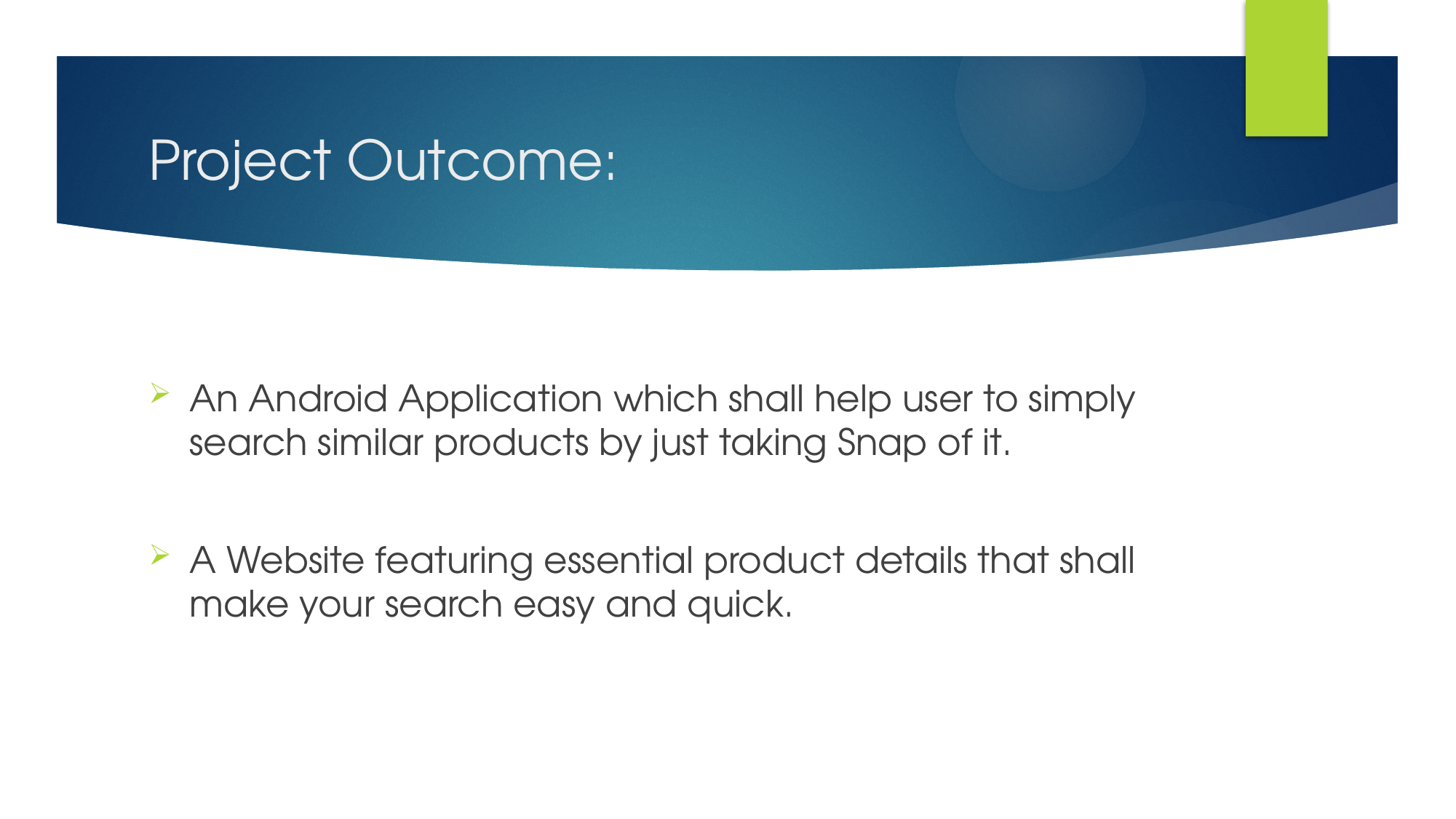

# Project Outcome:

An Android Application which shall help user to simply search similar products by just taking Snap of it.

A Website featuring essential product details that shall make your search easy and quick.